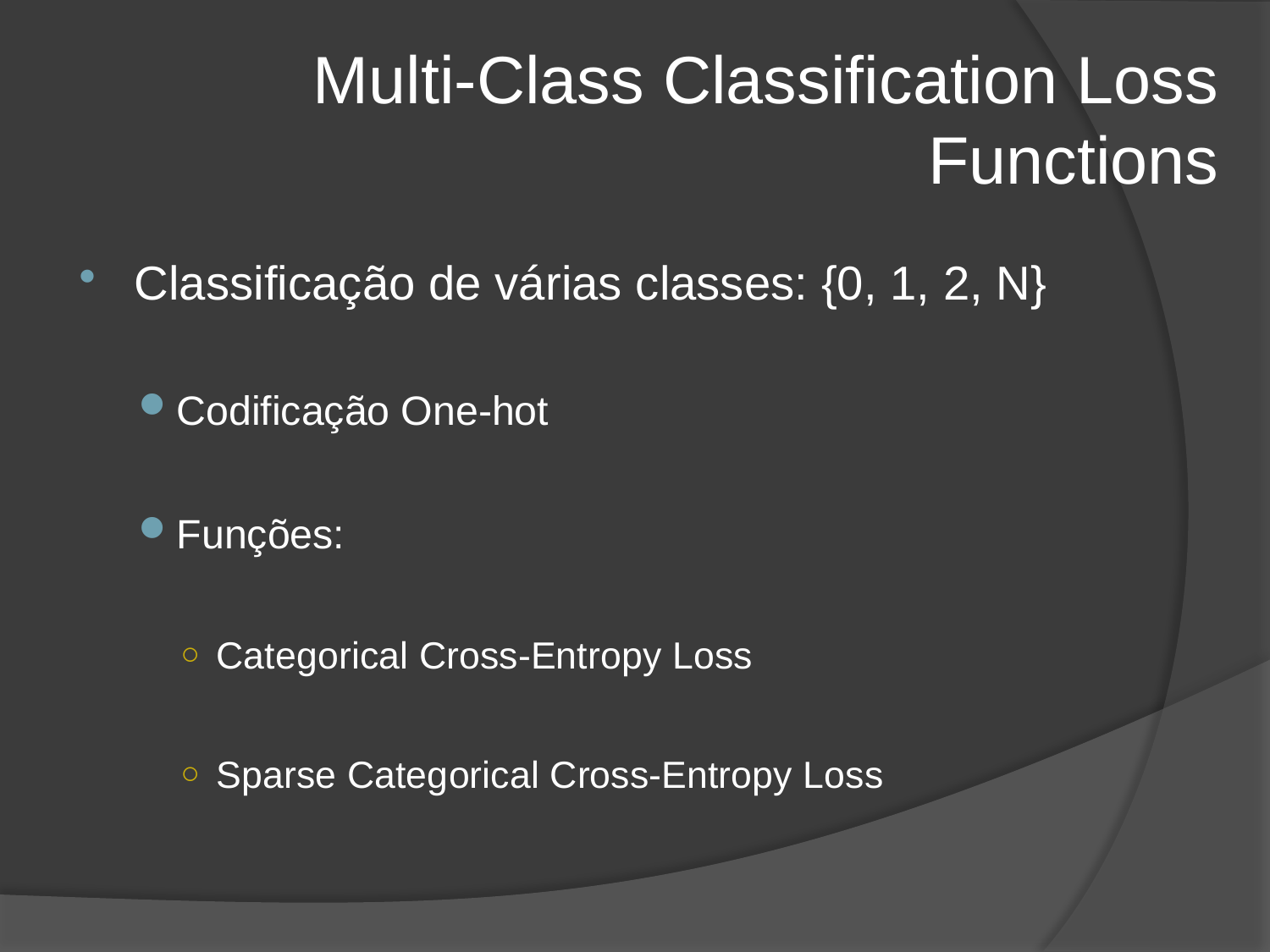

# Multi-Class Classification Loss Functions
Classificação de várias classes: {0, 1, 2, N}

Codificação One-hot

Funções:

Categorical Cross-Entropy Loss

Sparse Categorical Cross-Entropy Loss